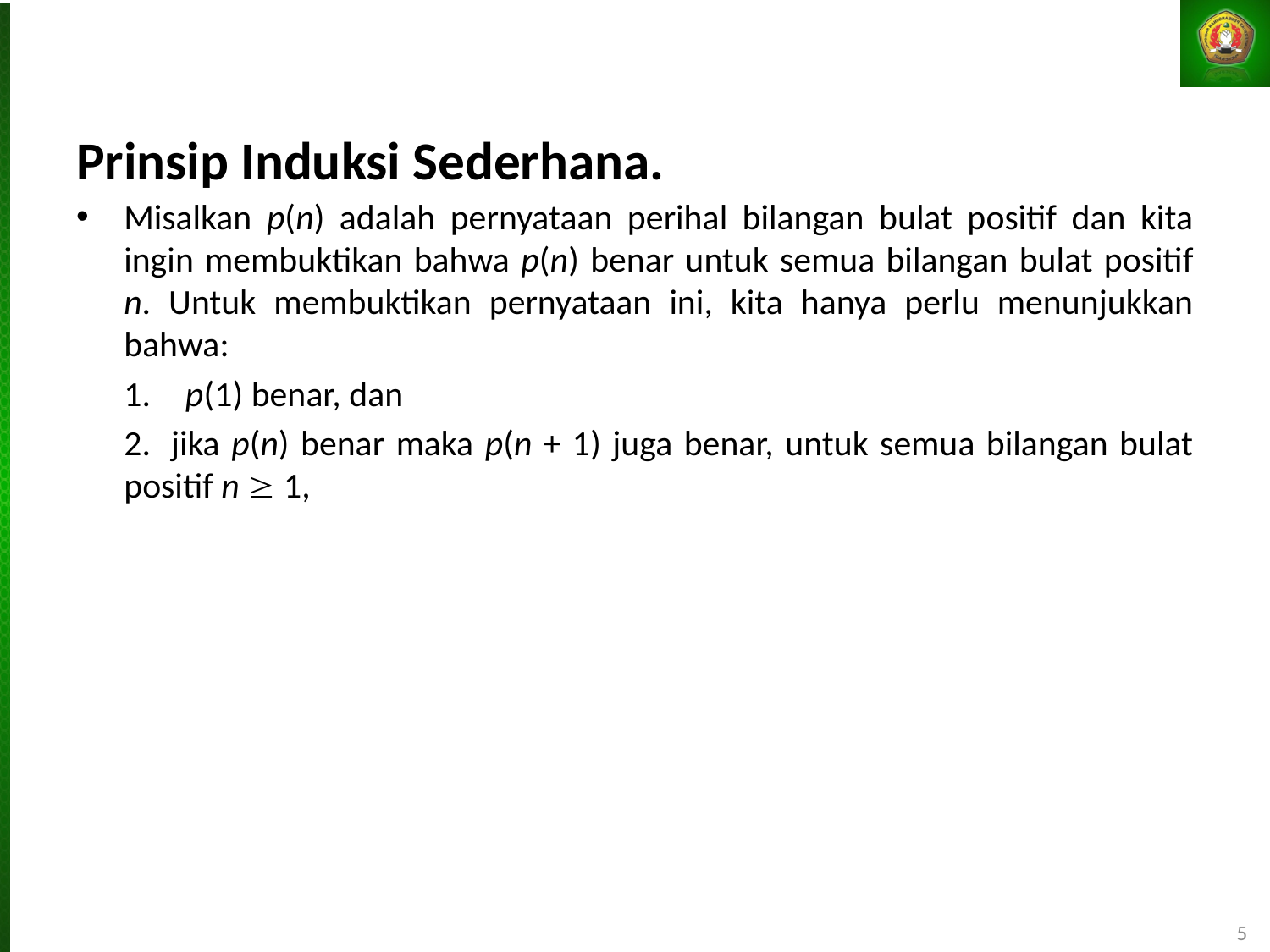

# Prinsip Induksi Sederhana.
Misalkan p(n) adalah pernyataan perihal bilangan bulat positif dan kita ingin membuktikan bahwa p(n) benar untuk semua bilangan bulat positif n. Untuk membuktikan pernyataan ini, kita hanya perlu menunjukkan bahwa:
	1.    p(1) benar, dan
	2.  jika p(n) benar maka p(n + 1) juga benar, untuk semua bilangan bulat positif n ≥ 1,

5